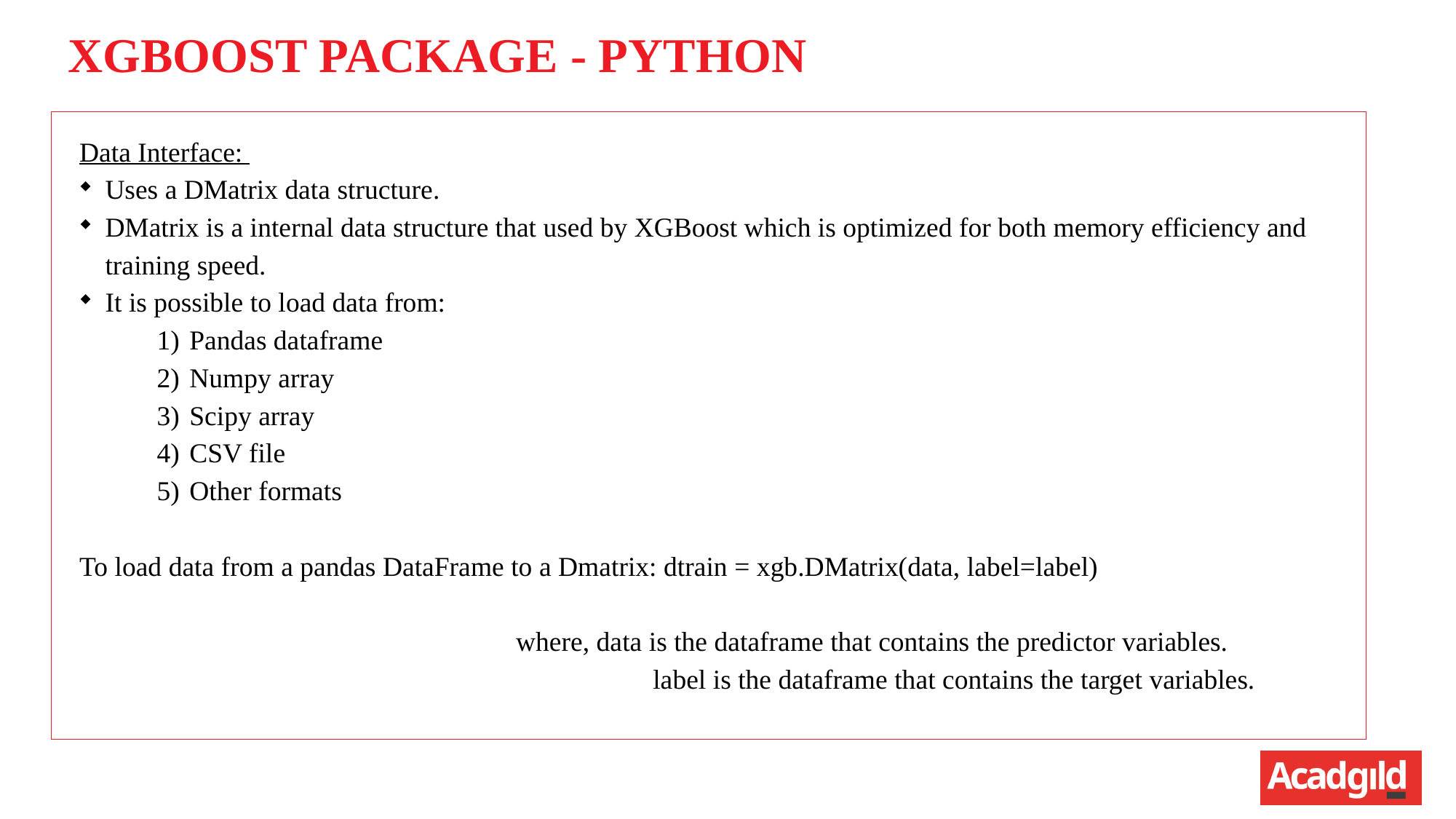

XGBOOST PACKAGE - PYTHON

Data Interface:
Uses a DMatrix data structure.
DMatrix is a internal data structure that used by XGBoost which is optimized for both memory efficiency and training speed.
It is possible to load data from:
 Pandas dataframe
 Numpy array
 Scipy array
 CSV file
 Other formats

To load data from a pandas DataFrame to a Dmatrix: dtrain = xgb.DMatrix(data, label=label)

				where, data is the dataframe that contains the predictor variables.
					    label is the dataframe that contains the target variables.